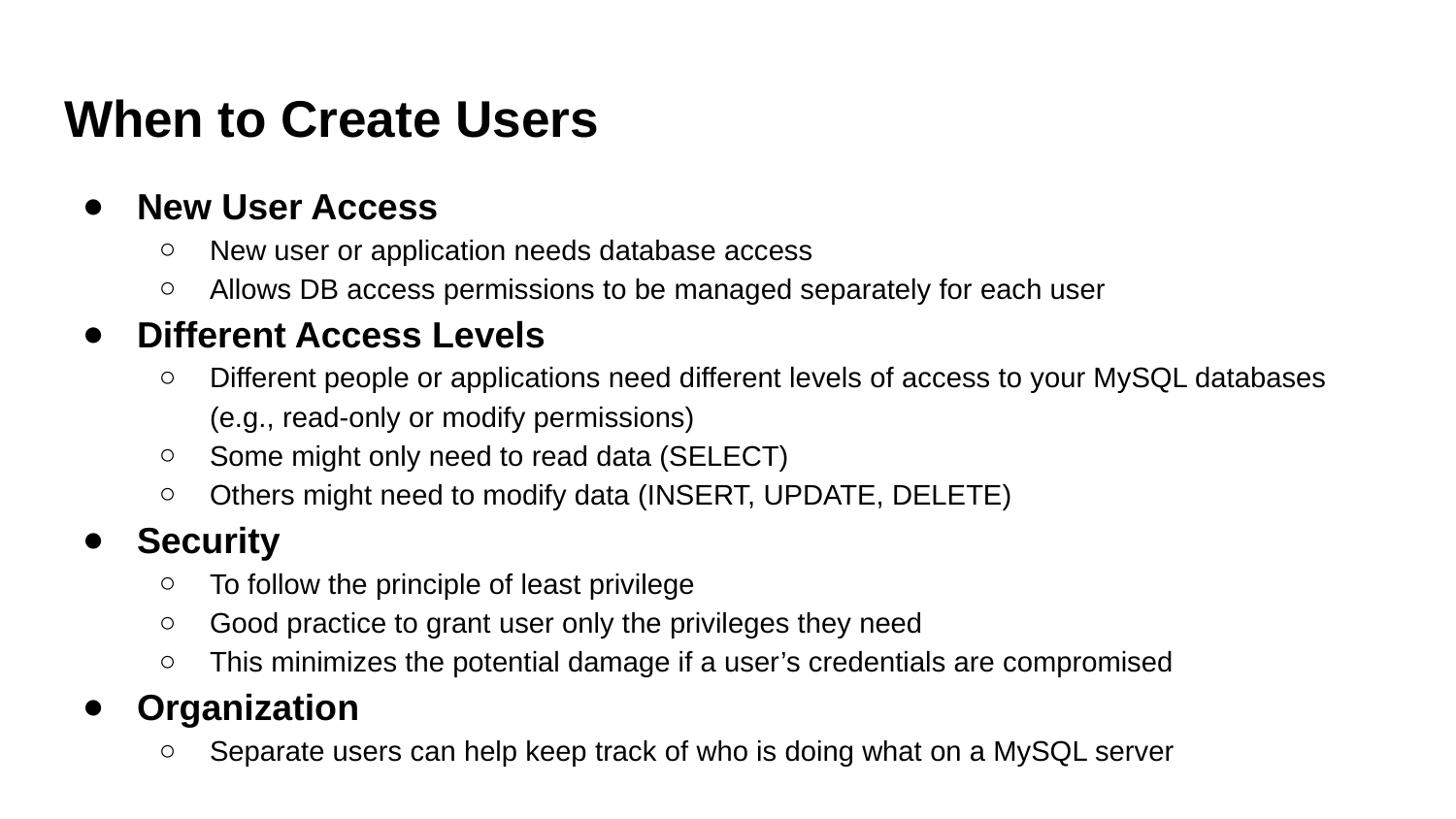

# When to Create Users
New User Access
New user or application needs database access
Allows DB access permissions to be managed separately for each user
Different Access Levels
Different people or applications need different levels of access to your MySQL databases (e.g., read-only or modify permissions)
Some might only need to read data (SELECT)
Others might need to modify data (INSERT, UPDATE, DELETE)
Security
To follow the principle of least privilege
Good practice to grant user only the privileges they need
This minimizes the potential damage if a user’s credentials are compromised
Organization
Separate users can help keep track of who is doing what on a MySQL server